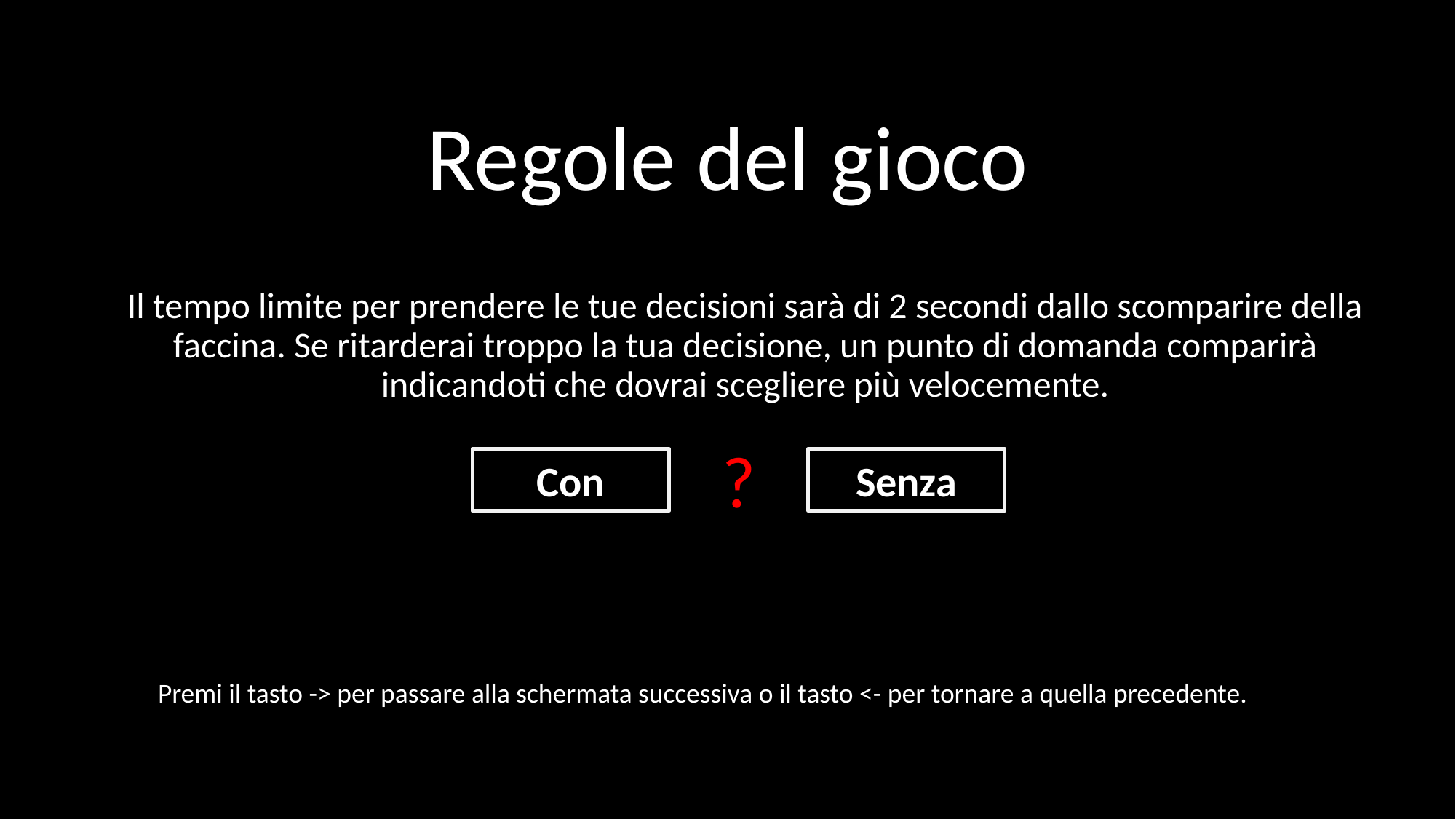

# Regole del gioco

Il tempo limite per prendere le tue decisioni sarà di 2 secondi dallo scomparire della faccina. Se ritarderai troppo la tua decisione, un punto di domanda comparirà indicandoti che dovrai scegliere più velocemente.

?
Con
Senza

Premi il tasto -> per passare alla schermata successiva o il tasto <- per tornare a quella precedente.